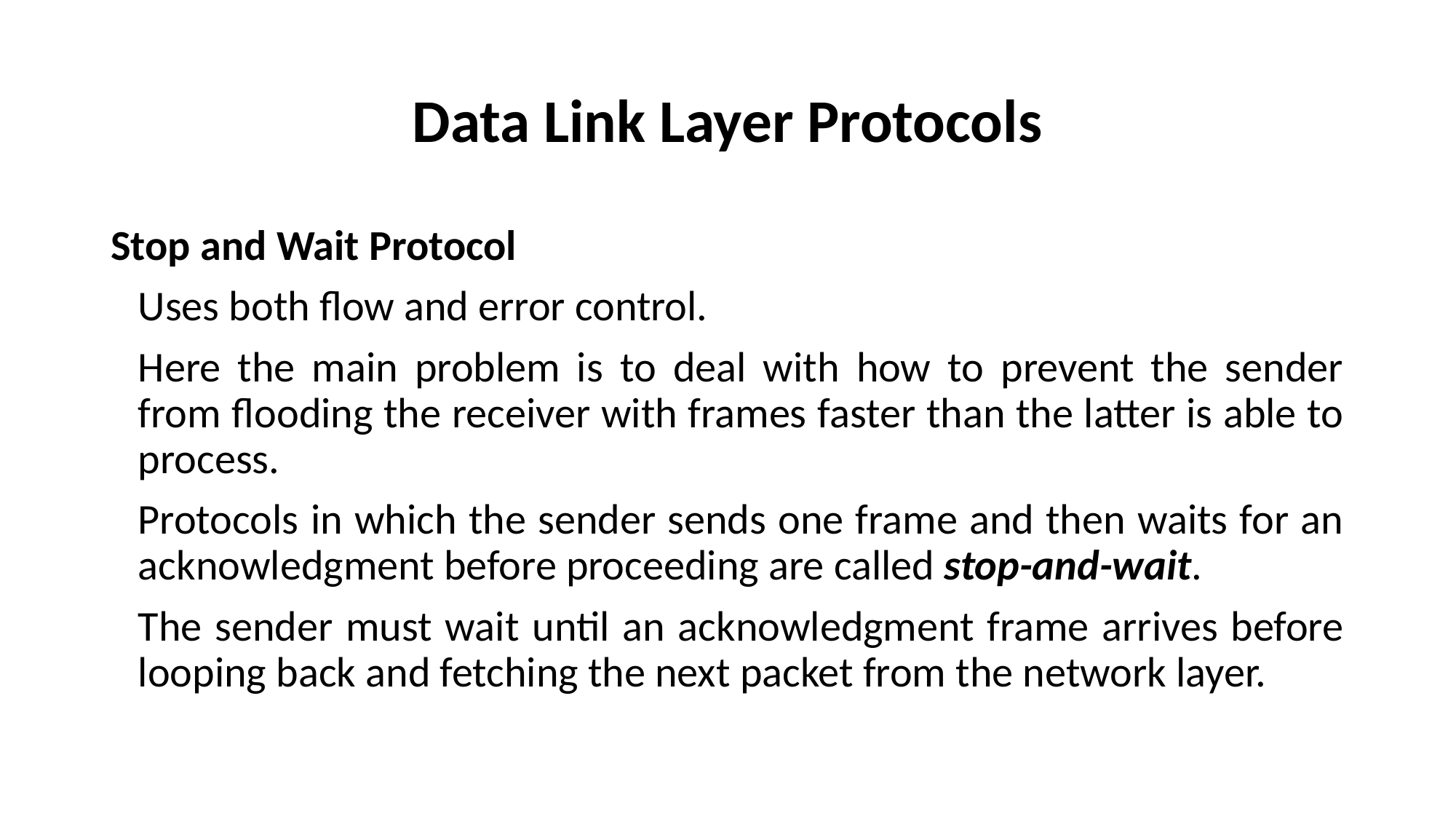

# Data Link Layer Protocols
Stop and Wait Protocol
	Uses both flow and error control.
	Here the main problem is to deal with how to prevent the sender from flooding the receiver with frames faster than the latter is able to process.
	Protocols in which the sender sends one frame and then waits for an acknowledgment before proceeding are called stop-and-wait.
	The sender must wait until an acknowledgment frame arrives before looping back and fetching the next packet from the network layer.